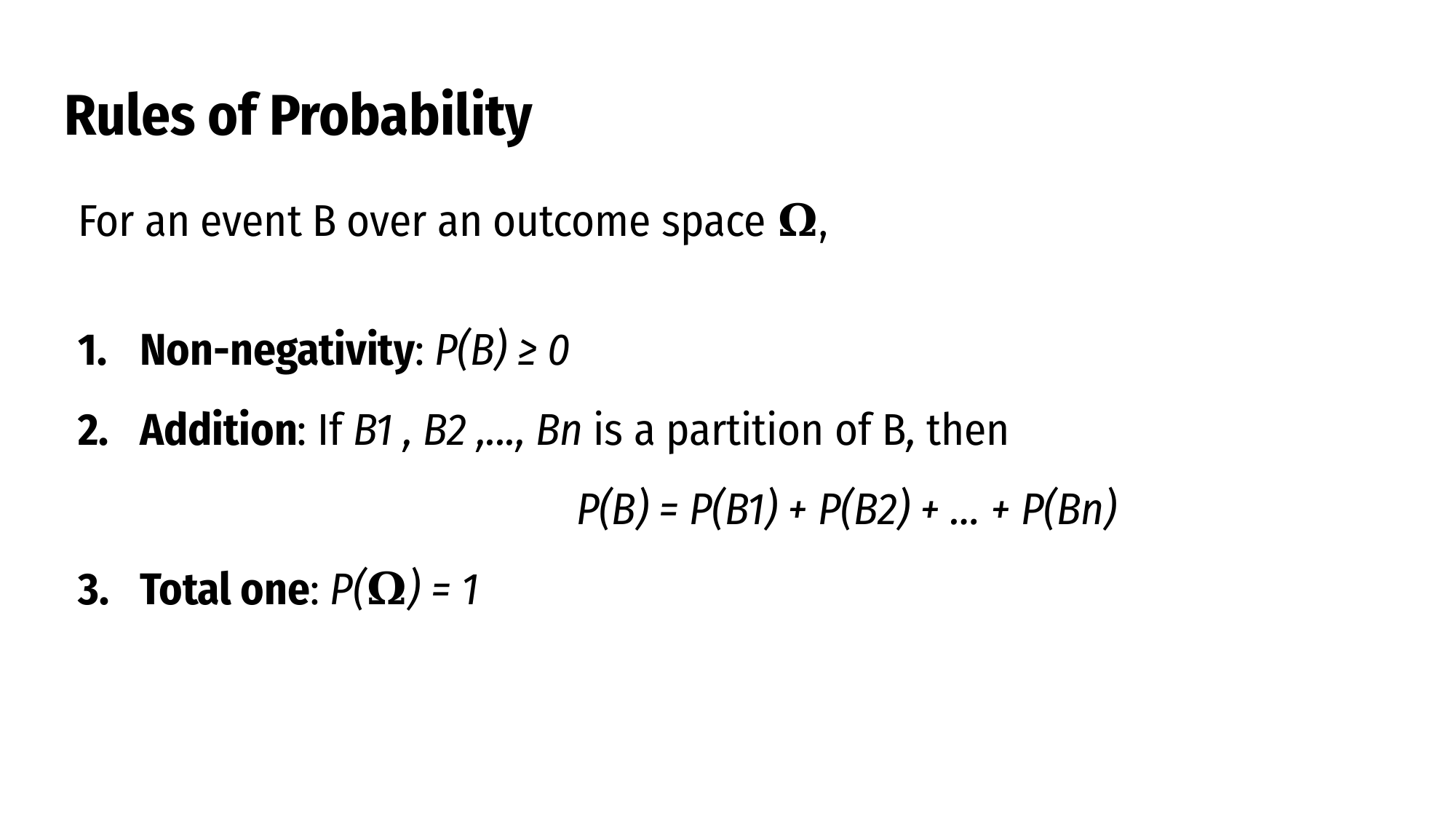

# Rules of Probability
For an event B over an outcome space 𝛀,

Non-negativity: P(B) ≥ 0
Addition: If B1 , B2 ,..., Bn is a partition of B, then 							P(B) = P(B1) + P(B2) + … + P(Bn)
Total one: P(𝛀) = 1